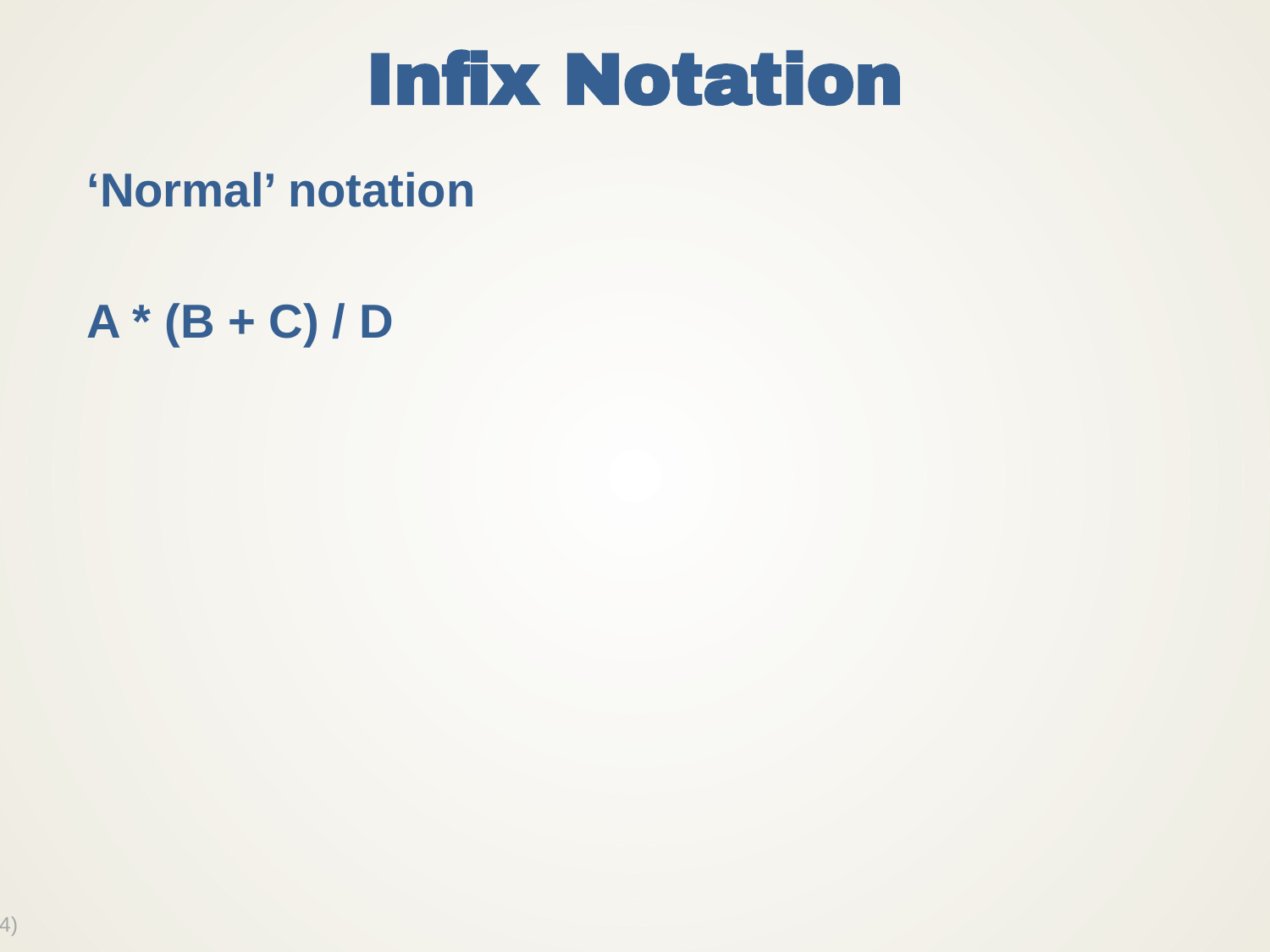

# Infix Notation
‘Normal’ notation

A * (B + C) / D